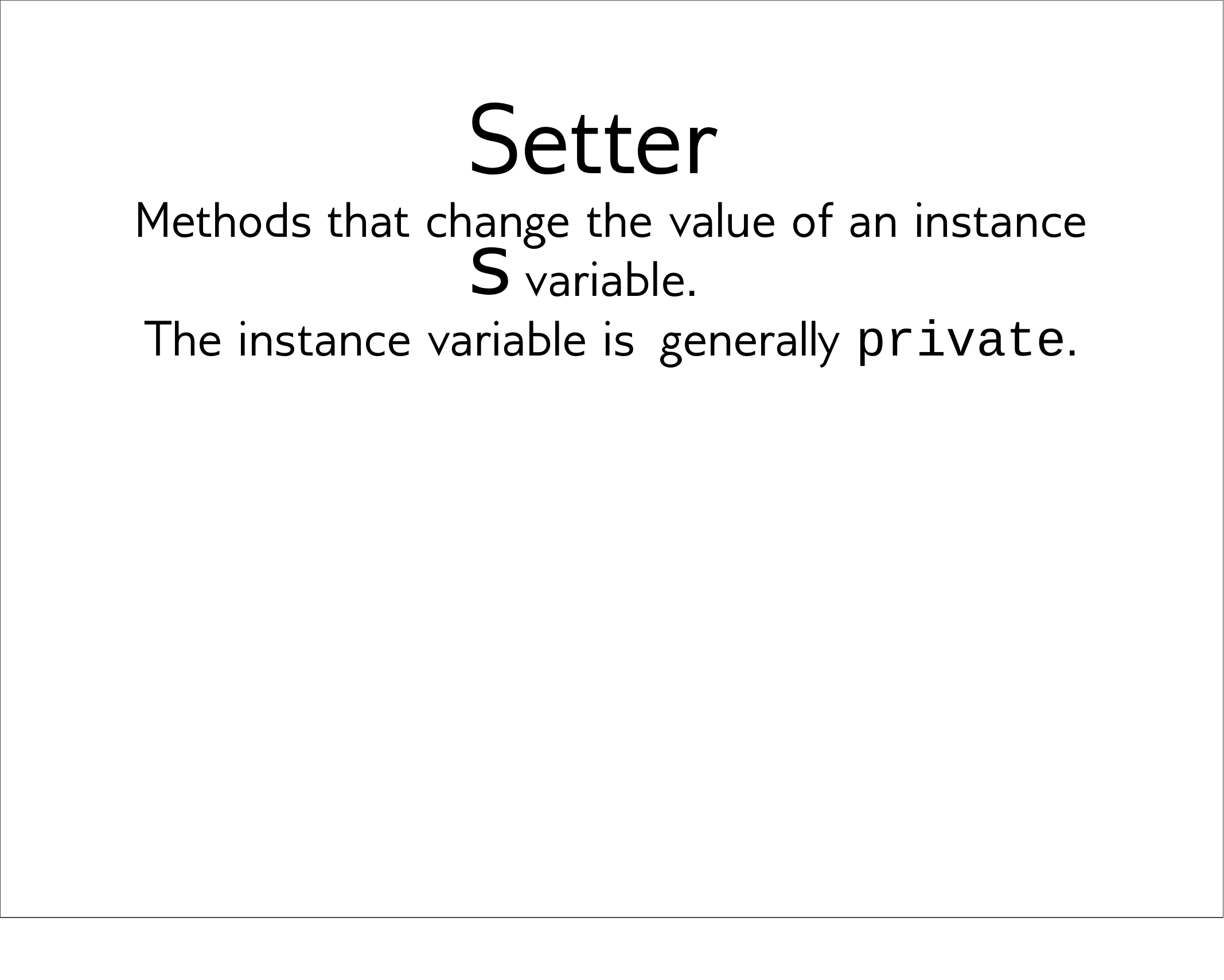

# Setters
Methods	that change the value of an instance variable.
The instance variable is	generally private.